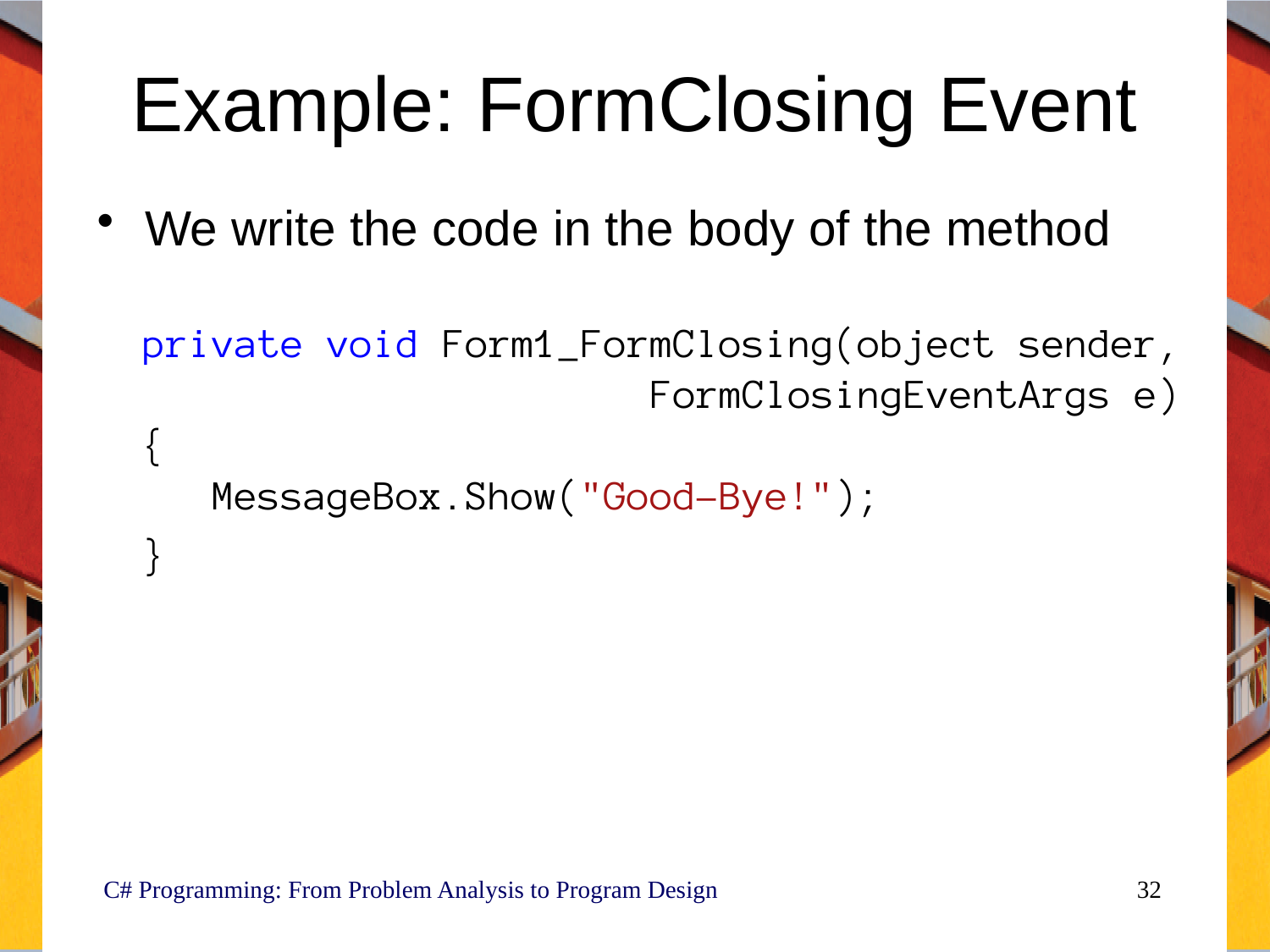

# Example: FormClosing Event
We write the code in the body of the method

  private void Form1_FormClosing(object sender,
                        FormClosingEventArgs e)
  {
     MessageBox.Show("Good-Bye!");
  }
 C# Programming: From Problem Analysis to Program Design
32